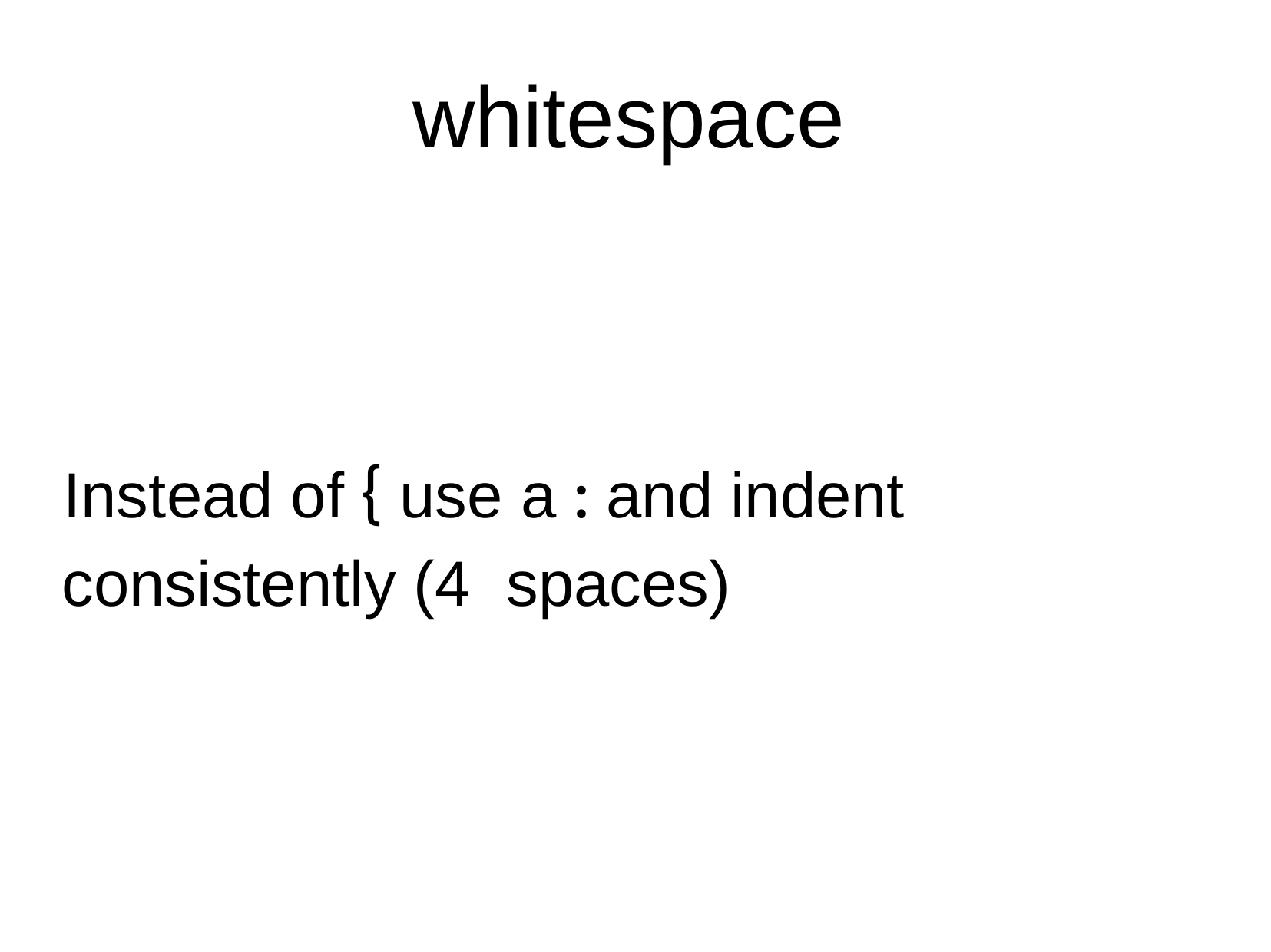

whitespace
Instead of { use a : and indent consistently (4  spaces)